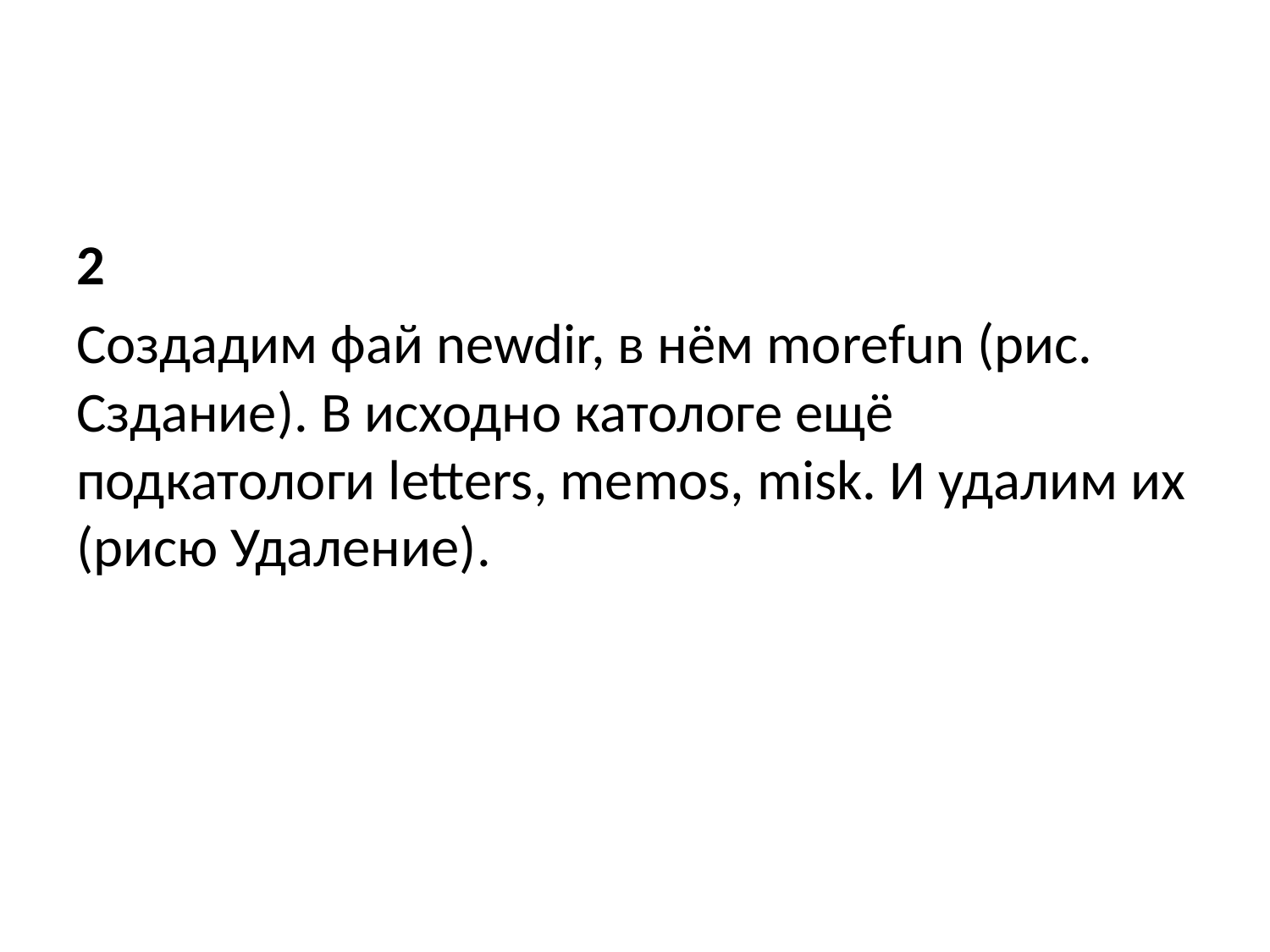

2
Создадим фай newdir, в нём morefun (рис. Сздание). В исходно катологе ещё подкатологи letters, memos, misk. И удалим их (рисю Удаление).